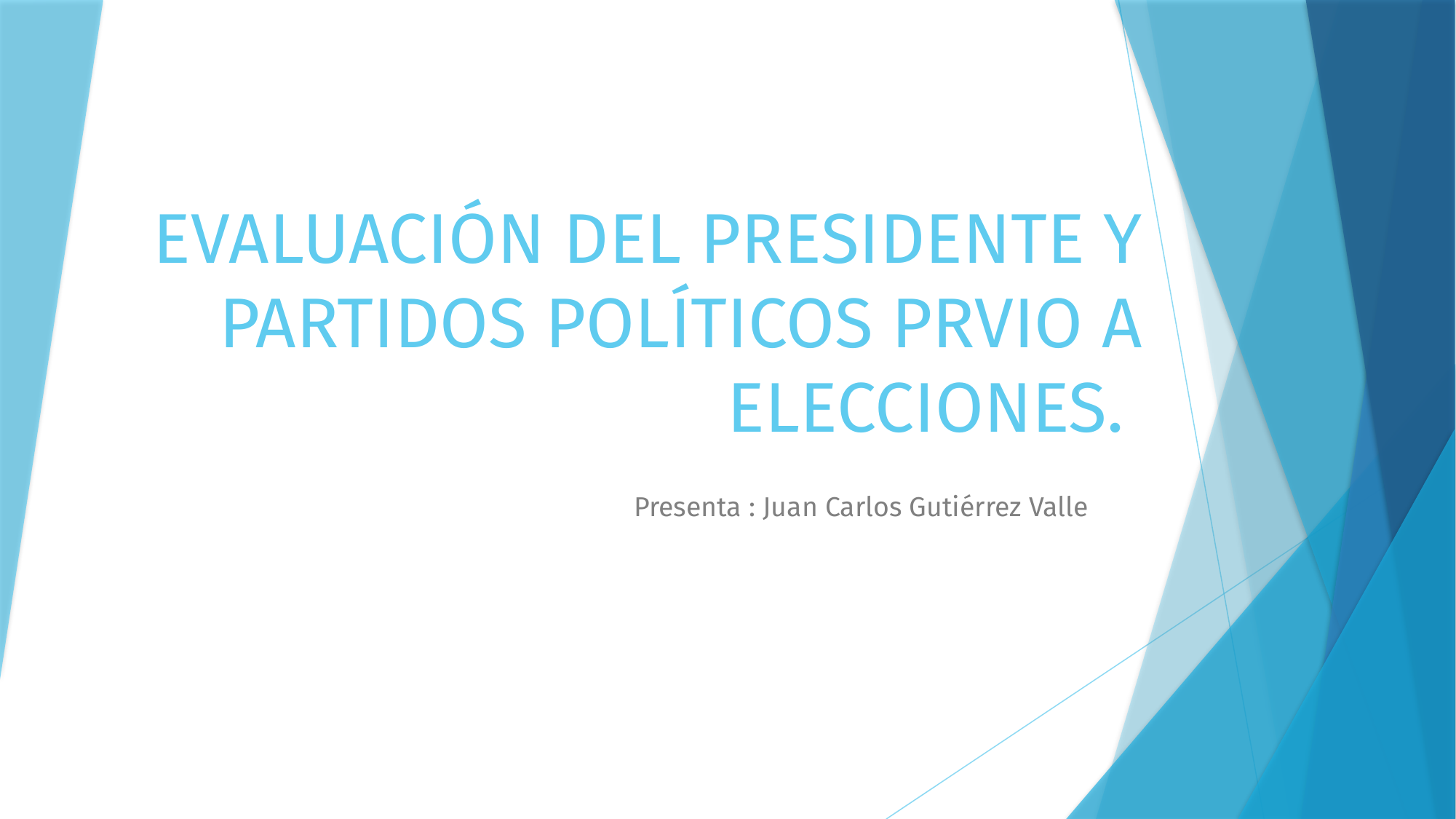

# EVALUACIÓN DEL PRESIDENTE Y PARTIDOS POLÍTICOS PRVIO A ELECCIONES.
Presenta : Juan Carlos Gutiérrez Valle